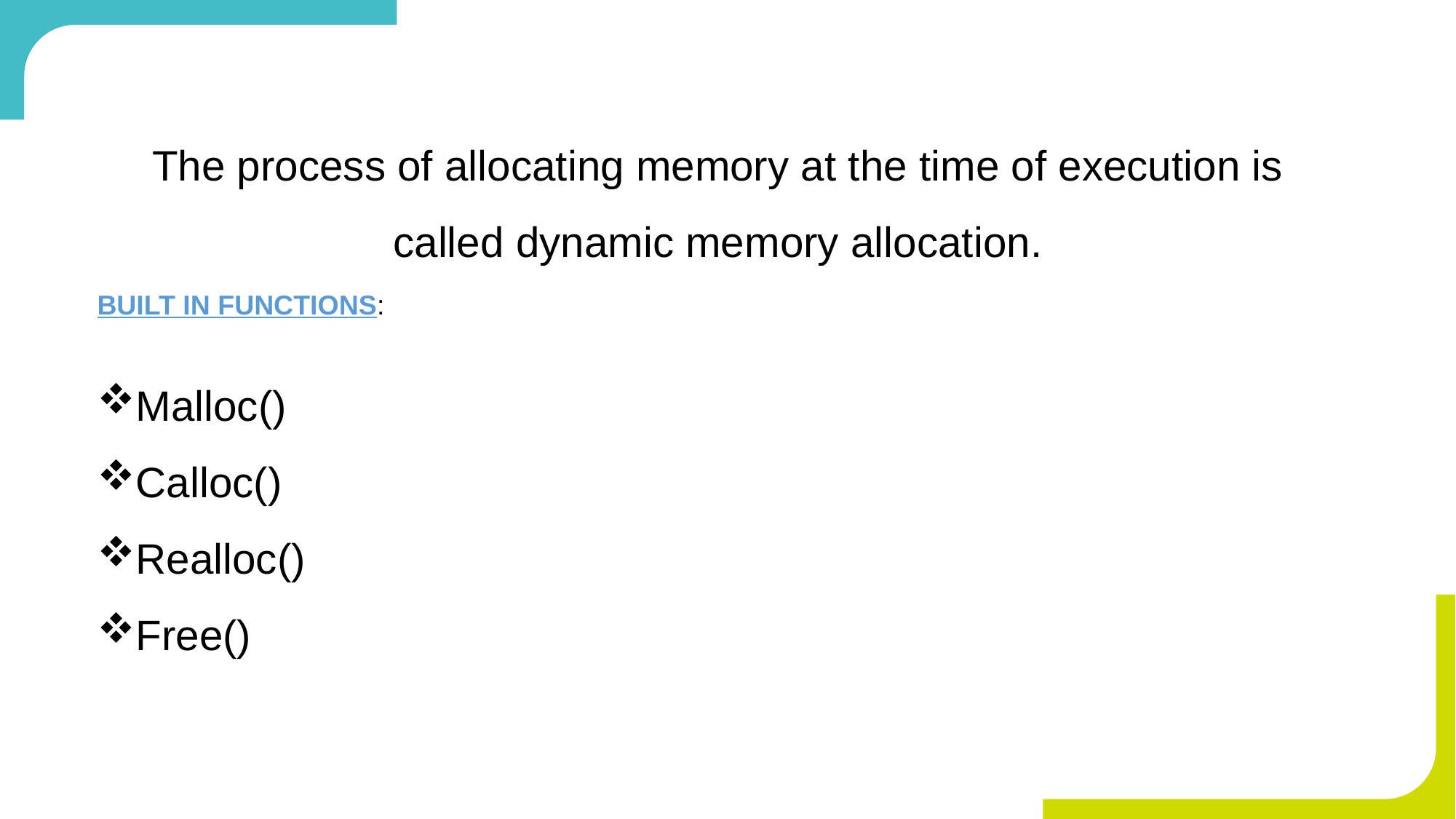

The process of allocating memory at the time of execution is called dynamic memory allocation.

BUILT IN FUNCTIONS:

Malloc()
Calloc()
Realloc()
Free()